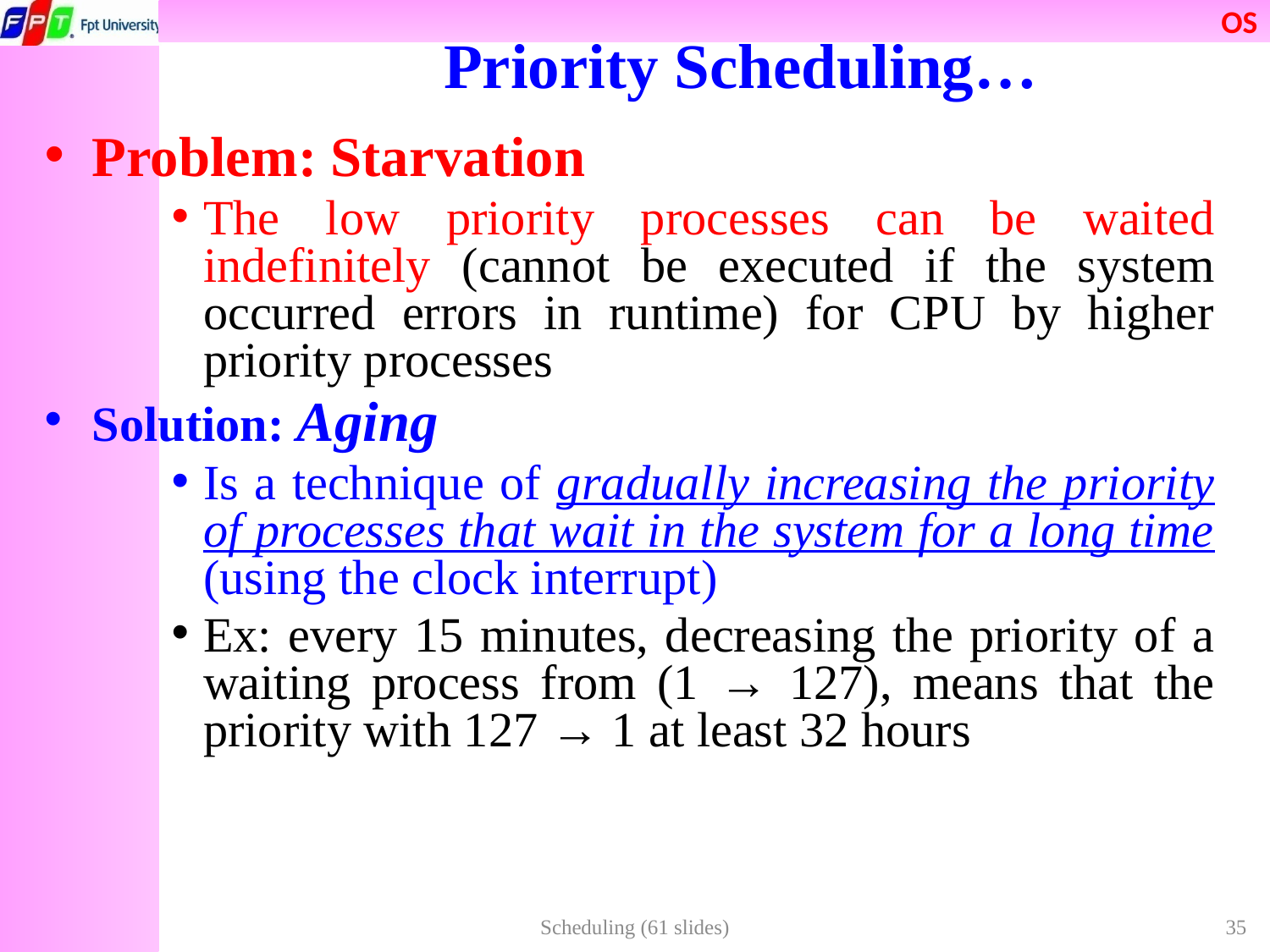

Priority Scheduling…
Problem: Starvation
The low priority processes can be waited indefinitely (cannot be executed if the system occurred errors in runtime) for CPU by higher priority processes
Solution: Aging
Is a technique of gradually increasing the priority of processes that wait in the system for a long time (using the clock interrupt)
Ex: every 15 minutes, decreasing the priority of a waiting process from (1 → 127), means that the priority with 127 → 1 at least 32 hours
Scheduling (61 slides)
35